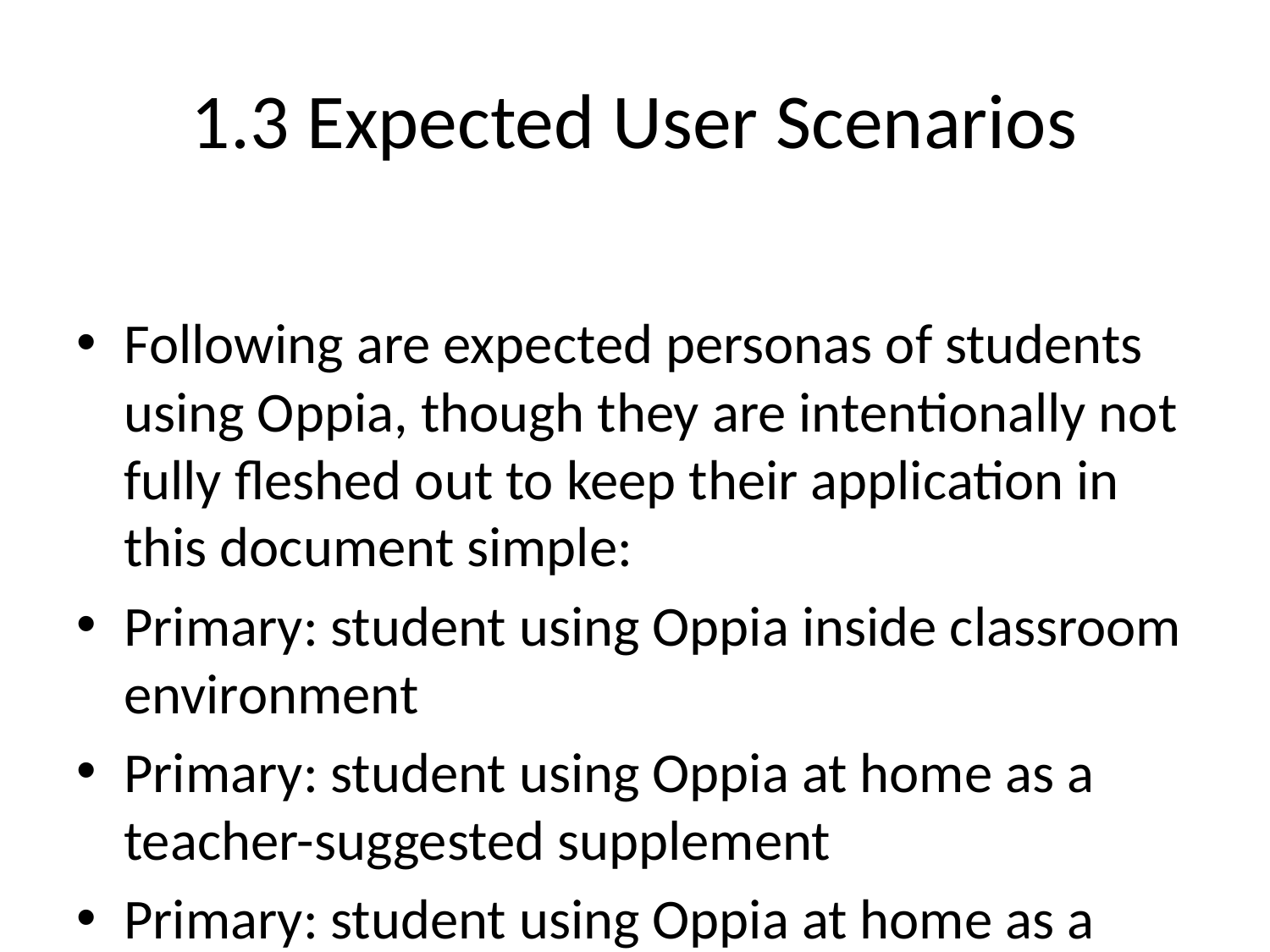

# 1.3 Expected User Scenarios

Following are expected personas of students using Oppia, though they are intentionally not fully fleshed out to keep their application in this document simple:
Primary: student using Oppia inside classroom environment
Primary: student using Oppia at home as a teacher-suggested supplement
Primary: student using Oppia at home as a personal supplement to an enrolled class
Secondary: student using Oppia to study content unrelated to their enrolled classes
Secondary: non-student using Oppia to study anything